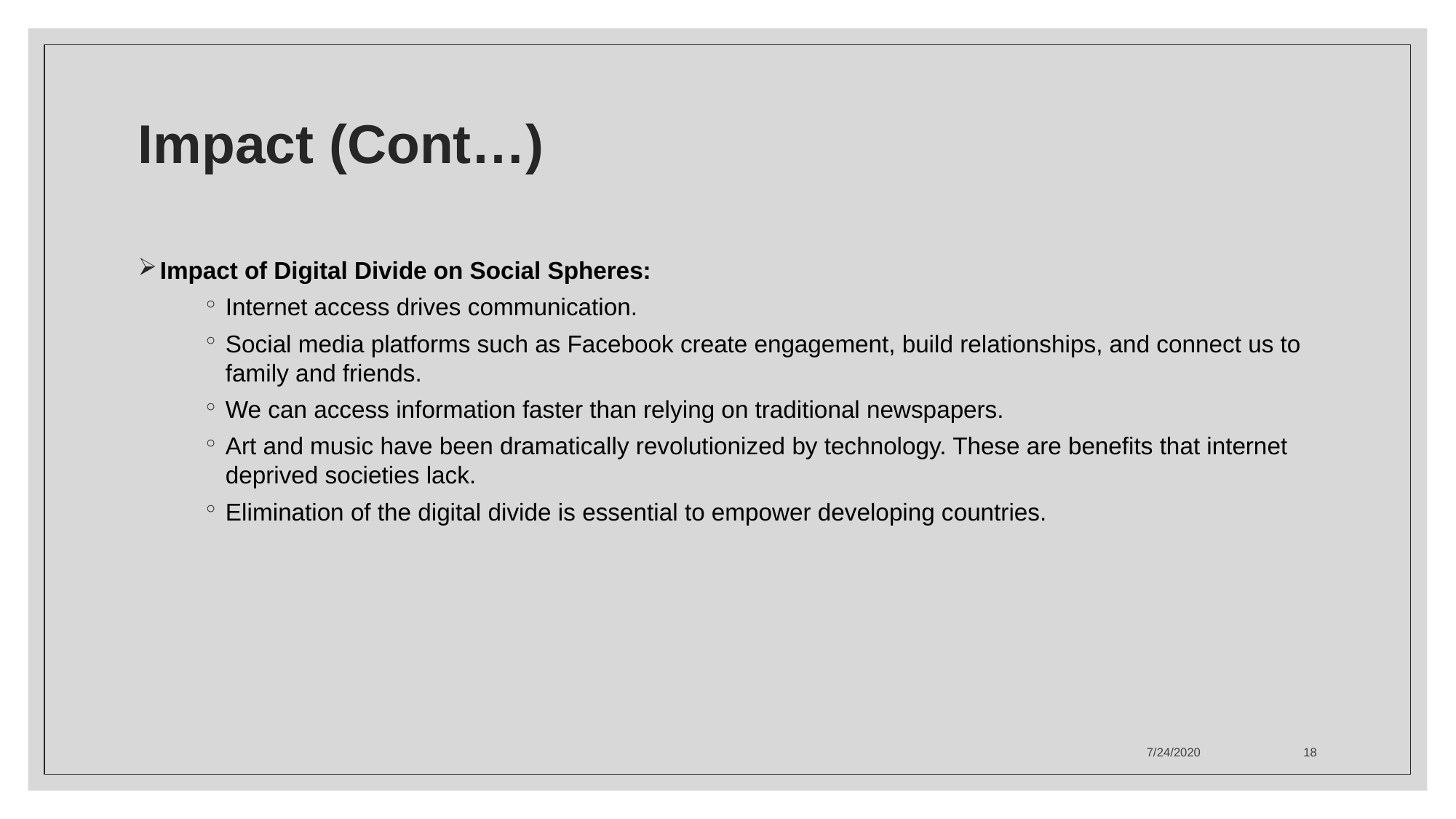

# Impact (Cont…)
Impact of Digital Divide on Social Spheres:
Internet access drives communication.
Social media platforms such as Facebook create engagement, build relationships, and connect us to family and friends.
We can access information faster than relying on traditional newspapers.
Art and music have been dramatically revolutionized by technology. These are benefits that internet deprived societies lack.
Elimination of the digital divide is essential to empower developing countries.

7/24/2020
18